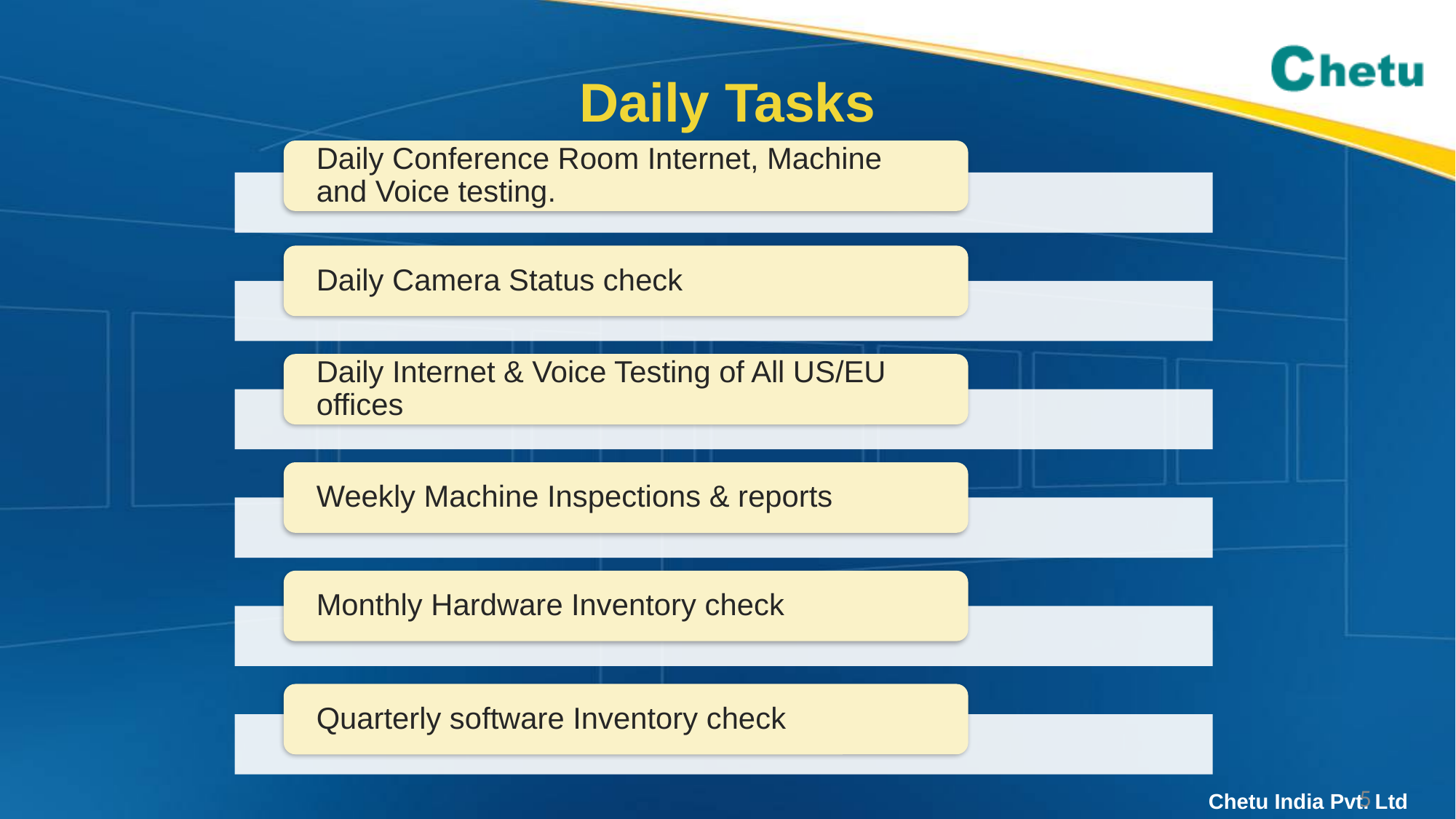

# Daily Tasks
Daily Conference Room Internet, Machine and Voice testing.
Daily Camera Status check
Daily Internet & Voice Testing of All US/EU offices
Weekly Machine Inspections & reports
Monthly Hardware Inventory check
Quarterly software Inventory check
5